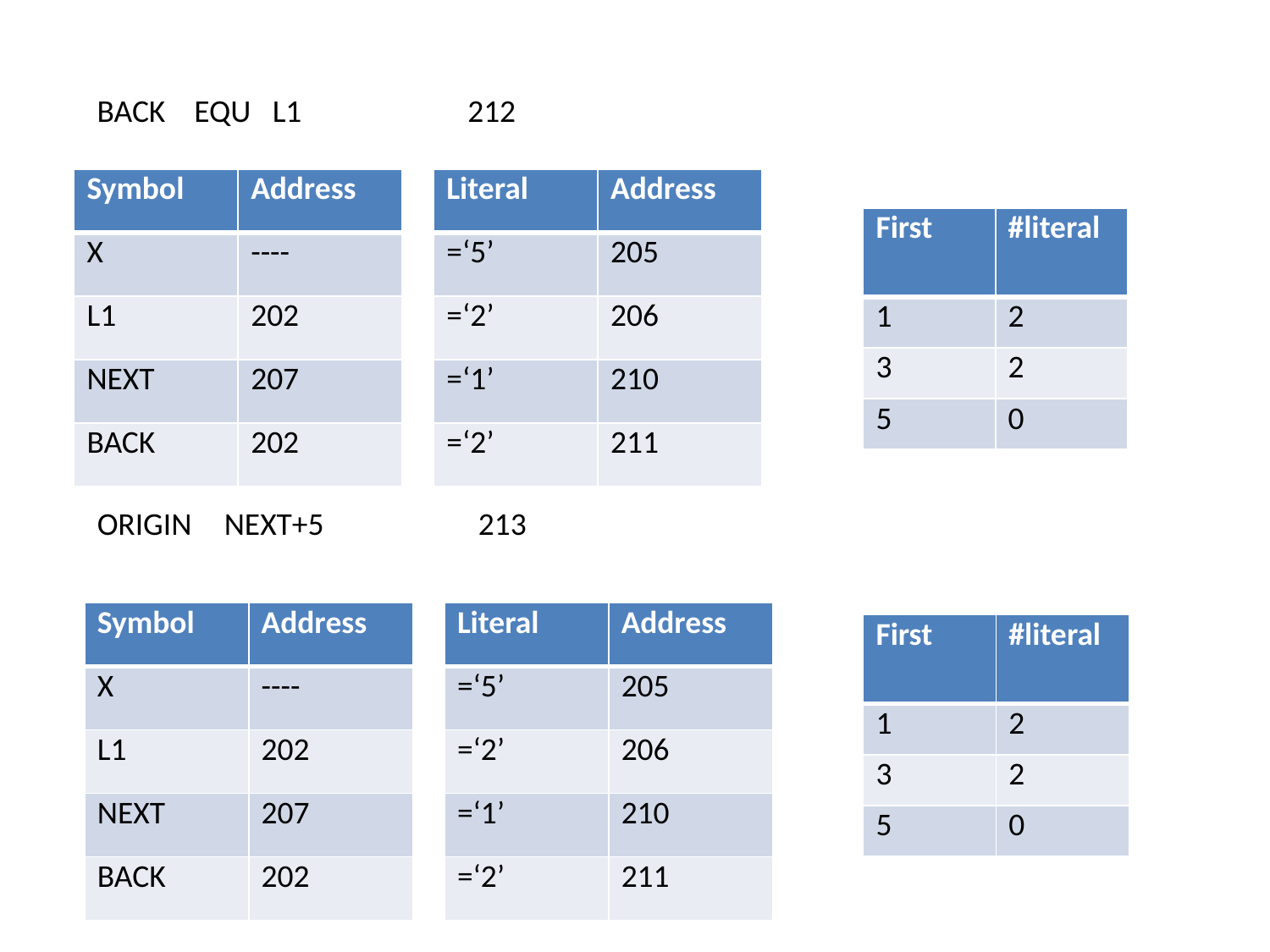

BACK    EQU   L1
212
| Symbol | Address |
| --- | --- |
| X | ---- |
| L1 | 202 |
| NEXT | 207 |
| BACK | 202 |
| Literal | Address |
| --- | --- |
| =‘5’ | 205 |
| =‘2’ | 206 |
| =‘1’ | 210 |
| =‘2’ | 211 |
| First | #literal |
| --- | --- |
| 1 | 2 |
| 3 | 2 |
| 5 | 0 |
ORIGIN	NEXT+5		213
| Symbol | Address |
| --- | --- |
| X | ---- |
| L1 | 202 |
| NEXT | 207 |
| BACK | 202 |
| Literal | Address |
| --- | --- |
| =‘5’ | 205 |
| =‘2’ | 206 |
| =‘1’ | 210 |
| =‘2’ | 211 |
| First | #literal |
| --- | --- |
| 1 | 2 |
| 3 | 2 |
| 5 | 0 |